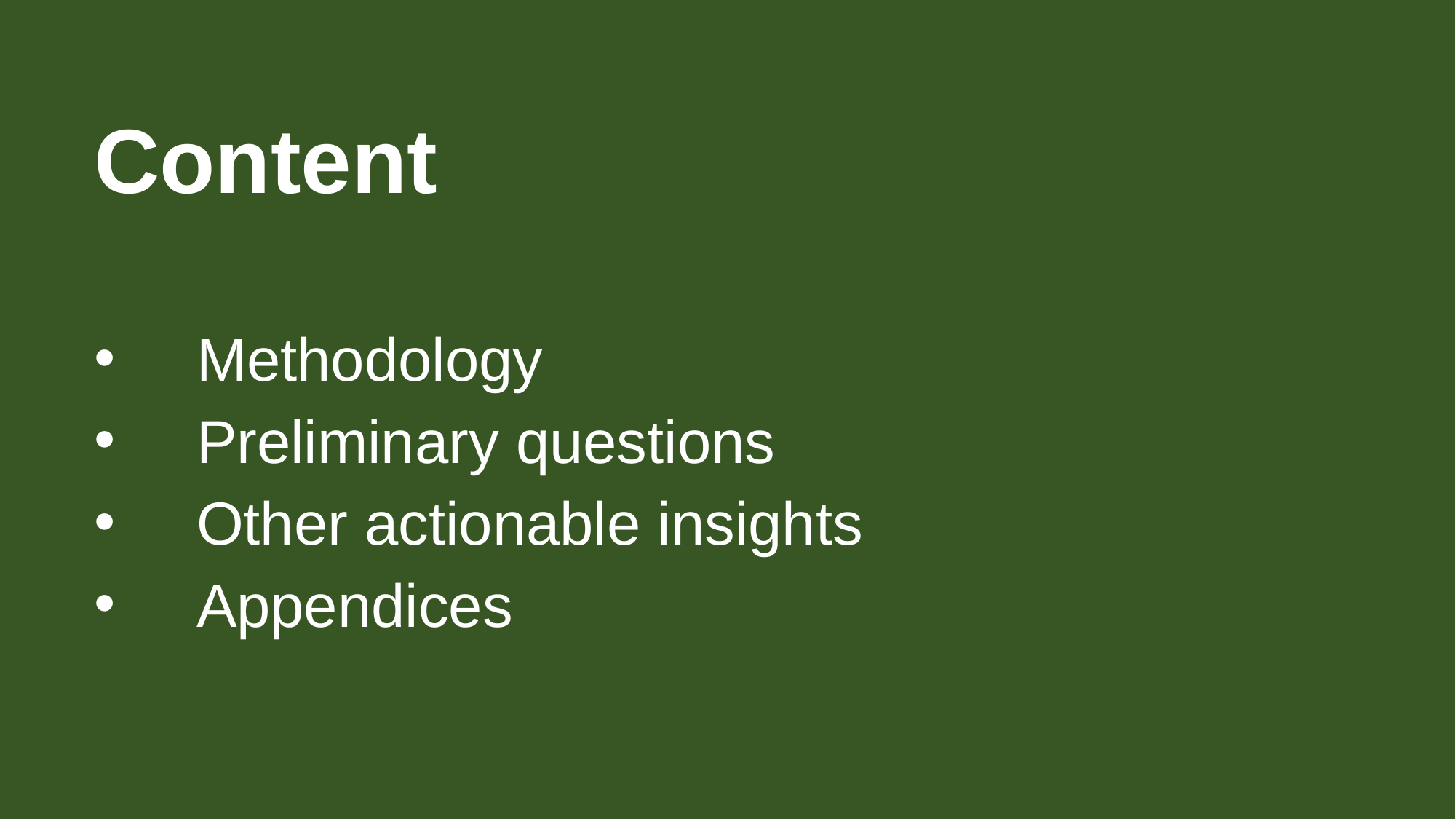

Content

Methodology
Preliminary questions
Other actionable insights
Appendices